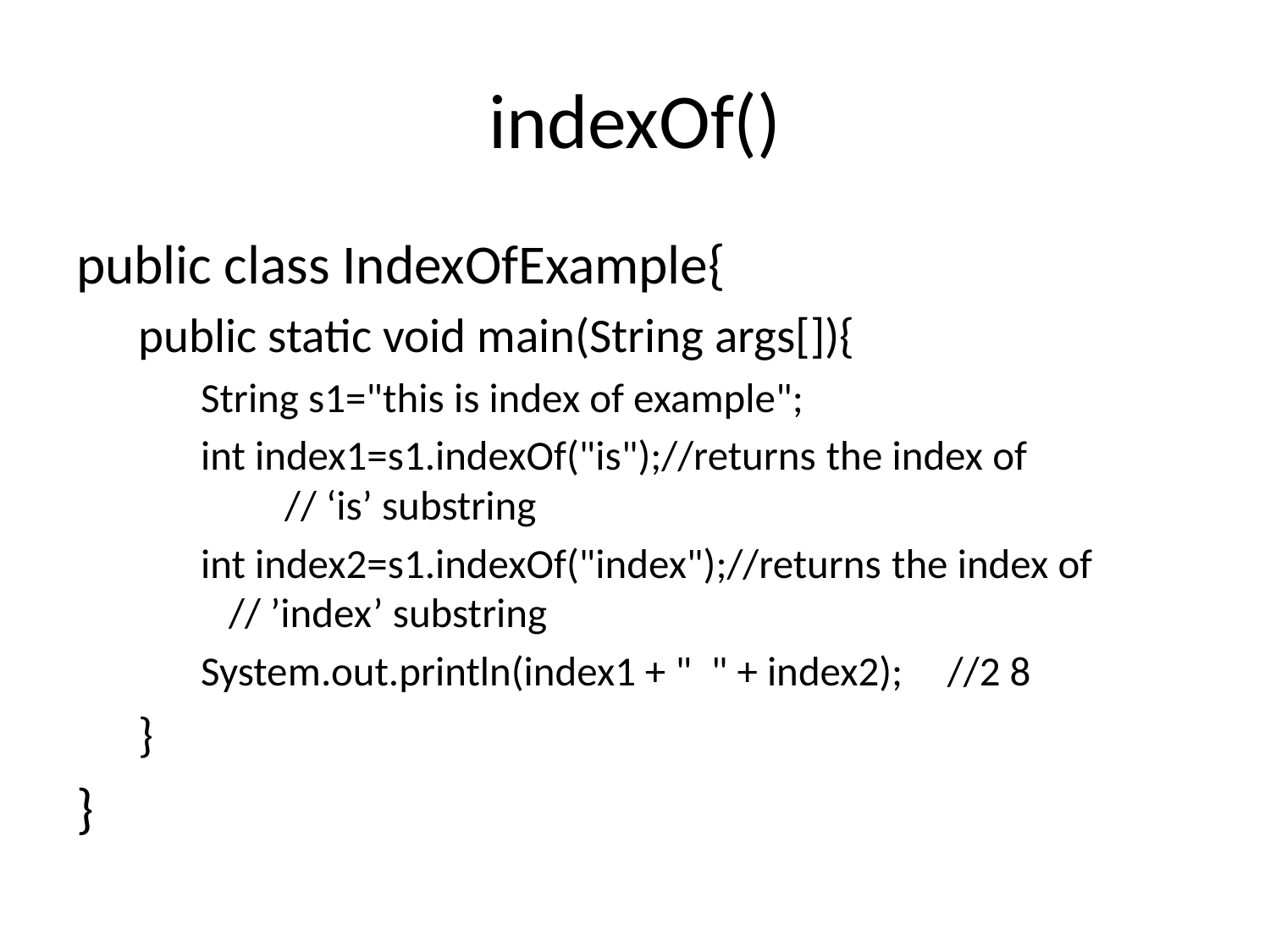

# indexOf()
public class IndexOfExample{
public static void main(String args[]){
String s1="this is index of example";
int index1=s1.indexOf("is");//returns the index of 	         			         // ‘is’ substring
int index2=s1.indexOf("index");//returns the index of        				   // ’index’ substring
System.out.println(index1 + "  " + index2);	//2 8
}
}